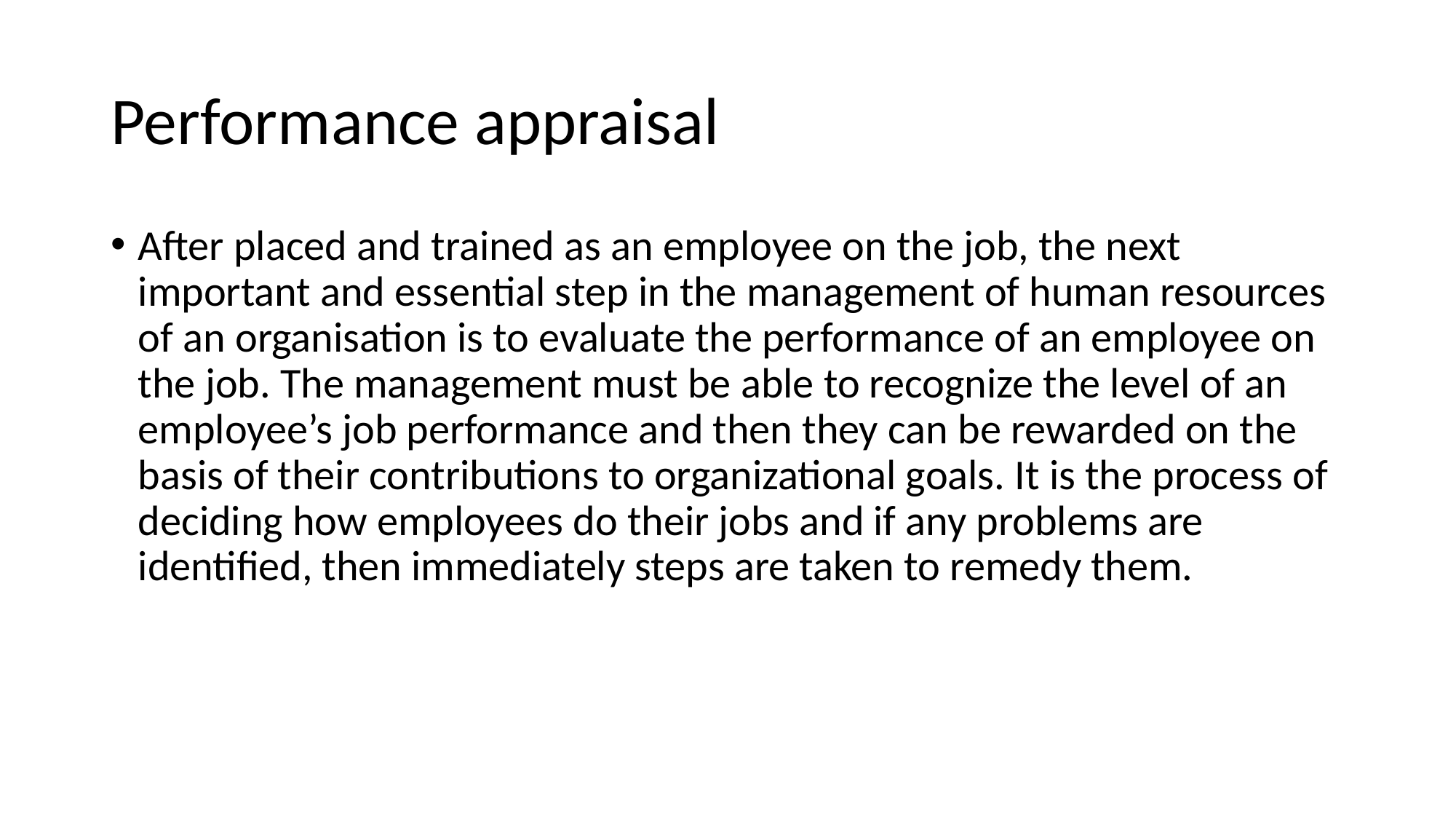

# Performance appraisal
After placed and trained as an employee on the job, the next important and essential step in the management of human resources of an organisation is to evaluate the performance of an employee on the job. The management must be able to recognize the level of an employee’s job performance and then they can be rewarded on the basis of their contributions to organizational goals. It is the process of deciding how employees do their jobs and if any problems are identified, then immediately steps are taken to remedy them.